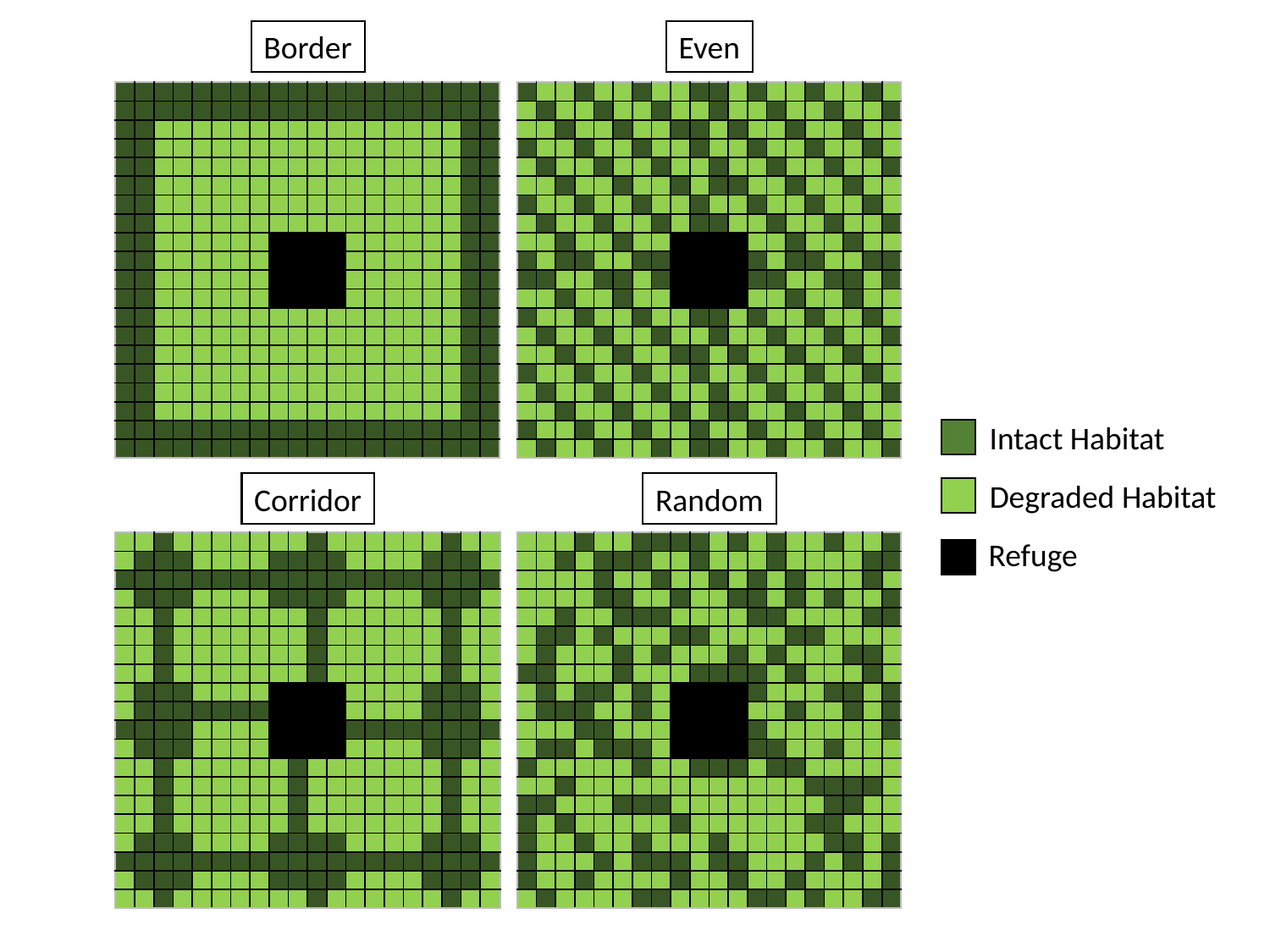

Border
Even
|  |  |  |  |  |  |  |  |  |  |  |  |  |  |  |  |  |  |  |  |
| --- | --- | --- | --- | --- | --- | --- | --- | --- | --- | --- | --- | --- | --- | --- | --- | --- | --- | --- | --- |
|  |  |  |  |  |  |  |  |  |  |  |  |  |  |  |  |  |  |  |  |
|  |  |  |  |  |  |  |  |  |  |  |  |  |  |  |  |  |  |  |  |
|  |  |  |  |  |  |  |  |  |  |  |  |  |  |  |  |  |  |  |  |
|  |  |  |  |  |  |  |  |  |  |  |  |  |  |  |  |  |  |  |  |
|  |  |  |  |  |  |  |  |  |  |  |  |  |  |  |  |  |  |  |  |
|  |  |  |  |  |  |  |  |  |  |  |  |  |  |  |  |  |  |  |  |
|  |  |  |  |  |  |  |  |  |  |  |  |  |  |  |  |  |  |  |  |
|  |  |  |  |  |  |  |  |  |  |  |  |  |  |  |  |  |  |  |  |
|  |  |  |  |  |  |  |  |  |  |  |  |  |  |  |  |  |  |  |  |
|  |  |  |  |  |  |  |  |  |  |  |  |  |  |  |  |  |  |  |  |
|  |  |  |  |  |  |  |  |  |  |  |  |  |  |  |  |  |  |  |  |
|  |  |  |  |  |  |  |  |  |  |  |  |  |  |  |  |  |  |  |  |
|  |  |  |  |  |  |  |  |  |  |  |  |  |  |  |  |  |  |  |  |
|  |  |  |  |  |  |  |  |  |  |  |  |  |  |  |  |  |  |  |  |
|  |  |  |  |  |  |  |  |  |  |  |  |  |  |  |  |  |  |  |  |
|  |  |  |  |  |  |  |  |  |  |  |  |  |  |  |  |  |  |  |  |
|  |  |  |  |  |  |  |  |  |  |  |  |  |  |  |  |  |  |  |  |
|  |  |  |  |  |  |  |  |  |  |  |  |  |  |  |  |  |  |  |  |
|  |  |  |  |  |  |  |  |  |  |  |  |  |  |  |  |  |  |  |  |
|  |  |  |  |  |  |  |  |  |  |  |  |  |  |  |  |  |  |  |  |
| --- | --- | --- | --- | --- | --- | --- | --- | --- | --- | --- | --- | --- | --- | --- | --- | --- | --- | --- | --- |
|  |  |  |  |  |  |  |  |  |  |  |  |  |  |  |  |  |  |  |  |
|  |  |  |  |  |  |  |  |  |  |  |  |  |  |  |  |  |  |  |  |
|  |  |  |  |  |  |  |  |  |  |  |  |  |  |  |  |  |  |  |  |
|  |  |  |  |  |  |  |  |  |  |  |  |  |  |  |  |  |  |  |  |
|  |  |  |  |  |  |  |  |  |  |  |  |  |  |  |  |  |  |  |  |
|  |  |  |  |  |  |  |  |  |  |  |  |  |  |  |  |  |  |  |  |
|  |  |  |  |  |  |  |  |  |  |  |  |  |  |  |  |  |  |  |  |
|  |  |  |  |  |  |  |  |  |  |  |  |  |  |  |  |  |  |  |  |
|  |  |  |  |  |  |  |  |  |  |  |  |  |  |  |  |  |  |  |  |
|  |  |  |  |  |  |  |  |  |  |  |  |  |  |  |  |  |  |  |  |
|  |  |  |  |  |  |  |  |  |  |  |  |  |  |  |  |  |  |  |  |
|  |  |  |  |  |  |  |  |  |  |  |  |  |  |  |  |  |  |  |  |
|  |  |  |  |  |  |  |  |  |  |  |  |  |  |  |  |  |  |  |  |
|  |  |  |  |  |  |  |  |  |  |  |  |  |  |  |  |  |  |  |  |
|  |  |  |  |  |  |  |  |  |  |  |  |  |  |  |  |  |  |  |  |
|  |  |  |  |  |  |  |  |  |  |  |  |  |  |  |  |  |  |  |  |
|  |  |  |  |  |  |  |  |  |  |  |  |  |  |  |  |  |  |  |  |
|  |  |  |  |  |  |  |  |  |  |  |  |  |  |  |  |  |  |  |  |
|  |  |  |  |  |  |  |  |  |  |  |  |  |  |  |  |  |  |  |  |
Intact Habitat

Degraded Habitat
Corridor
Random

Refuge
|  |  |  |  |  |  |  |  |  |  |  |  |  |  |  |  |  |  |  |  |
| --- | --- | --- | --- | --- | --- | --- | --- | --- | --- | --- | --- | --- | --- | --- | --- | --- | --- | --- | --- |
|  |  |  |  |  |  |  |  |  |  |  |  |  |  |  |  |  |  |  |  |
|  |  |  |  |  |  |  |  |  |  |  |  |  |  |  |  |  |  |  |  |
|  |  |  |  |  |  |  |  |  |  |  |  |  |  |  |  |  |  |  |  |
|  |  |  |  |  |  |  |  |  |  |  |  |  |  |  |  |  |  |  |  |
|  |  |  |  |  |  |  |  |  |  |  |  |  |  |  |  |  |  |  |  |
|  |  |  |  |  |  |  |  |  |  |  |  |  |  |  |  |  |  |  |  |
|  |  |  |  |  |  |  |  |  |  |  |  |  |  |  |  |  |  |  |  |
|  |  |  |  |  |  |  |  |  |  |  |  |  |  |  |  |  |  |  |  |
|  |  |  |  |  |  |  |  |  |  |  |  |  |  |  |  |  |  |  |  |
|  |  |  |  |  |  |  |  |  |  |  |  |  |  |  |  |  |  |  |  |
|  |  |  |  |  |  |  |  |  |  |  |  |  |  |  |  |  |  |  |  |
|  |  |  |  |  |  |  |  |  |  |  |  |  |  |  |  |  |  |  |  |
|  |  |  |  |  |  |  |  |  |  |  |  |  |  |  |  |  |  |  |  |
|  |  |  |  |  |  |  |  |  |  |  |  |  |  |  |  |  |  |  |  |
|  |  |  |  |  |  |  |  |  |  |  |  |  |  |  |  |  |  |  |  |
|  |  |  |  |  |  |  |  |  |  |  |  |  |  |  |  |  |  |  |  |
|  |  |  |  |  |  |  |  |  |  |  |  |  |  |  |  |  |  |  |  |
|  |  |  |  |  |  |  |  |  |  |  |  |  |  |  |  |  |  |  |  |
|  |  |  |  |  |  |  |  |  |  |  |  |  |  |  |  |  |  |  |  |
|  |  |  |  |  |  |  |  |  |  |  |  |  |  |  |  |  |  |  |  |
| --- | --- | --- | --- | --- | --- | --- | --- | --- | --- | --- | --- | --- | --- | --- | --- | --- | --- | --- | --- |
|  |  |  |  |  |  |  |  |  |  |  |  |  |  |  |  |  |  |  |  |
|  |  |  |  |  |  |  |  |  |  |  |  |  |  |  |  |  |  |  |  |
|  |  |  |  |  |  |  |  |  |  |  |  |  |  |  |  |  |  |  |  |
|  |  |  |  |  |  |  |  |  |  |  |  |  |  |  |  |  |  |  |  |
|  |  |  |  |  |  |  |  |  |  |  |  |  |  |  |  |  |  |  |  |
|  |  |  |  |  |  |  |  |  |  |  |  |  |  |  |  |  |  |  |  |
|  |  |  |  |  |  |  |  |  |  |  |  |  |  |  |  |  |  |  |  |
|  |  |  |  |  |  |  |  |  |  |  |  |  |  |  |  |  |  |  |  |
|  |  |  |  |  |  |  |  |  |  |  |  |  |  |  |  |  |  |  |  |
|  |  |  |  |  |  |  |  |  |  |  |  |  |  |  |  |  |  |  |  |
|  |  |  |  |  |  |  |  |  |  |  |  |  |  |  |  |  |  |  |  |
|  |  |  |  |  |  |  |  |  |  |  |  |  |  |  |  |  |  |  |  |
|  |  |  |  |  |  |  |  |  |  |  |  |  |  |  |  |  |  |  |  |
|  |  |  |  |  |  |  |  |  |  |  |  |  |  |  |  |  |  |  |  |
|  |  |  |  |  |  |  |  |  |  |  |  |  |  |  |  |  |  |  |  |
|  |  |  |  |  |  |  |  |  |  |  |  |  |  |  |  |  |  |  |  |
|  |  |  |  |  |  |  |  |  |  |  |  |  |  |  |  |  |  |  |  |
|  |  |  |  |  |  |  |  |  |  |  |  |  |  |  |  |  |  |  |  |
|  |  |  |  |  |  |  |  |  |  |  |  |  |  |  |  |  |  |  |  |